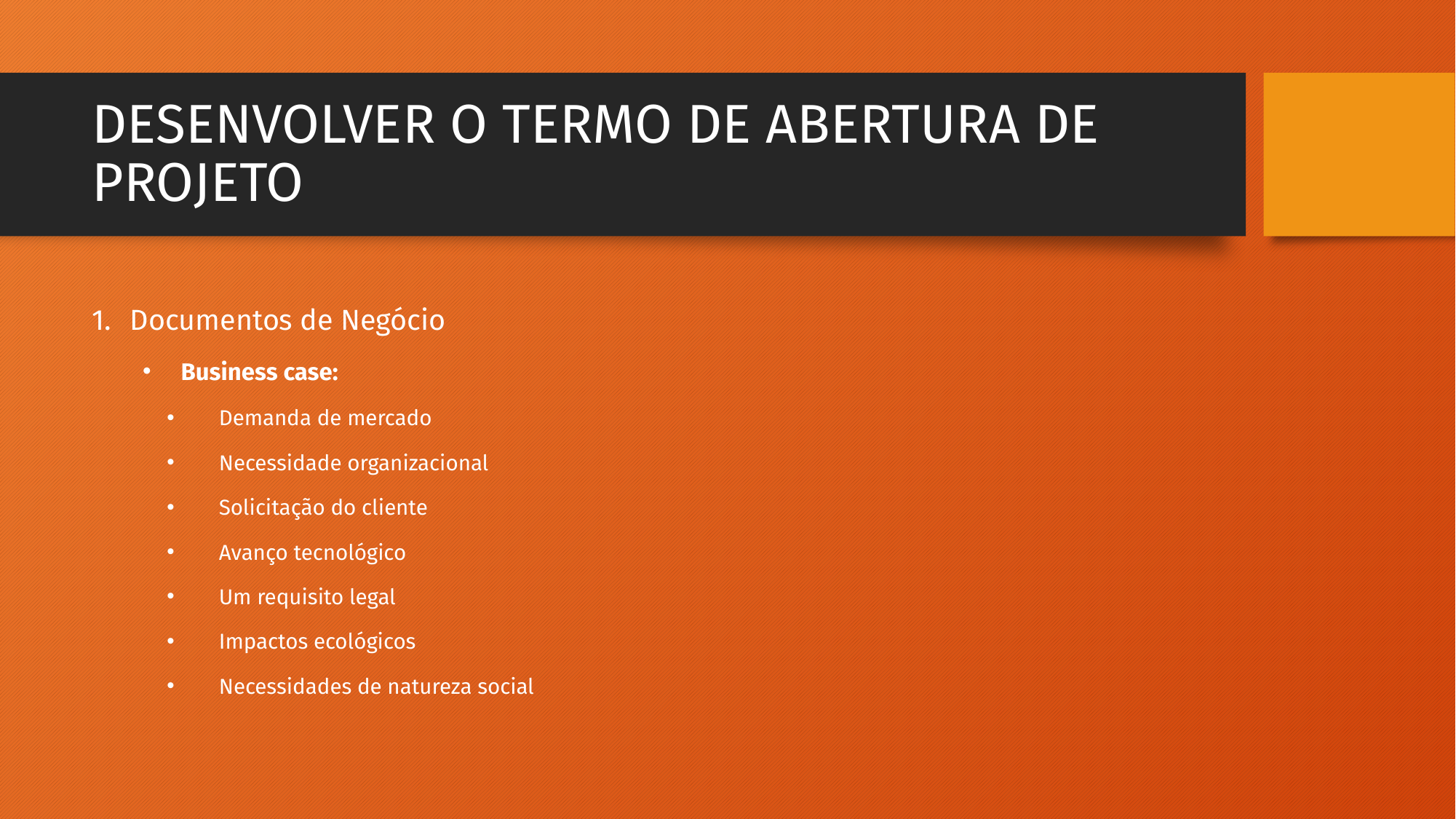

# DESENVOLVER O TERMO DE ABERTURA DE PROJETO
Documentos de Negócio
Business case:
Demanda de mercado
Necessidade organizacional
Solicitação do cliente
Avanço tecnológico
Um requisito legal
Impactos ecológicos
Necessidades de natureza social